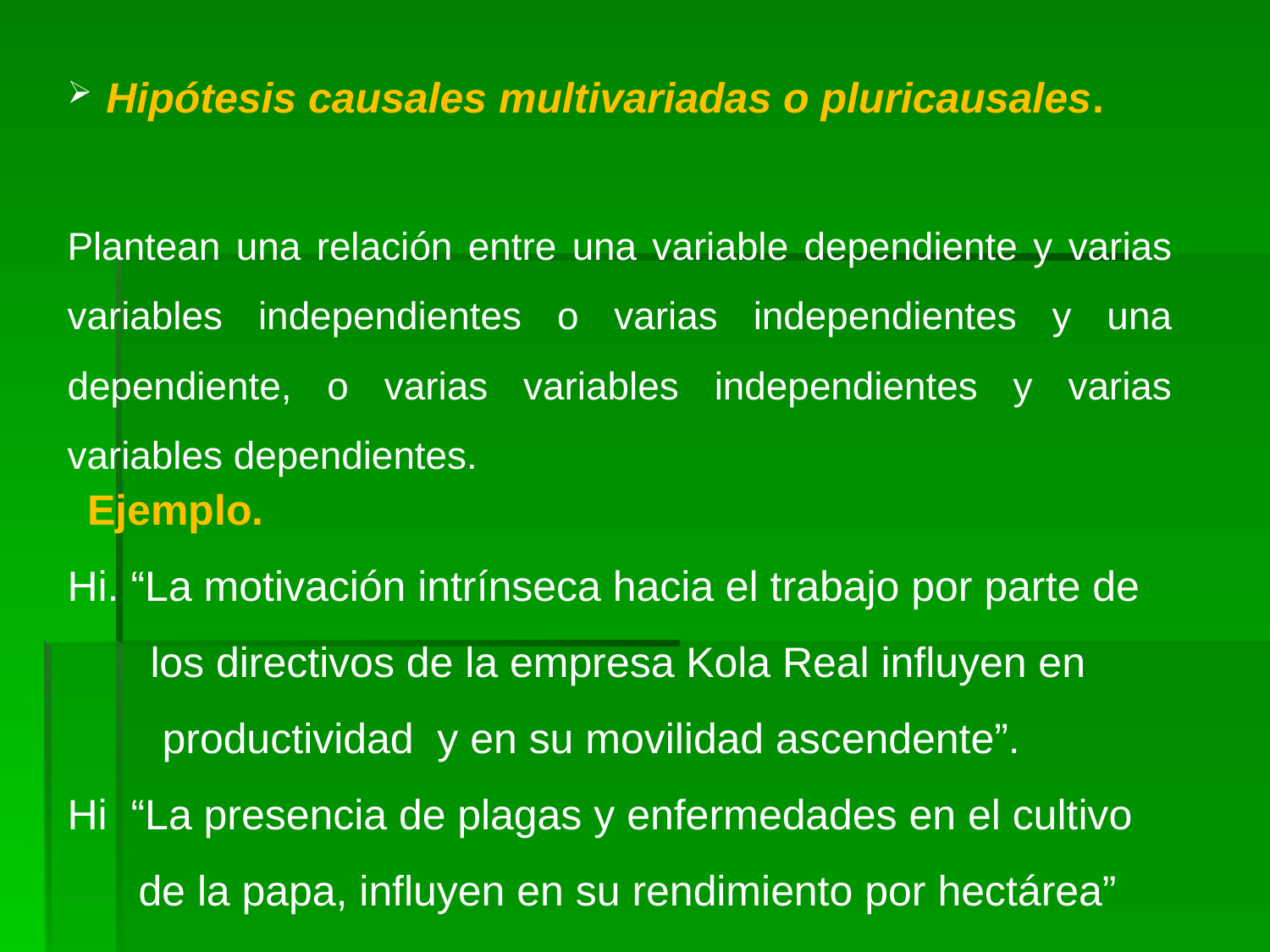

Hipótesis causales multivariadas o pluricausales.

Plantean una relación entre una variable dependiente y varias variables independientes o varias independientes y una dependiente, o varias variables independientes y varias variables dependientes.
Ejemplo.
Hi. “La motivación intrínseca hacia el trabajo por parte de
       los directivos de la empresa Kola Real influyen en
        productividad  y en su movilidad ascendente”.
Hi  “La presencia de plagas y enfermedades en el cultivo
      de la papa, influyen en su rendimiento por hectárea”